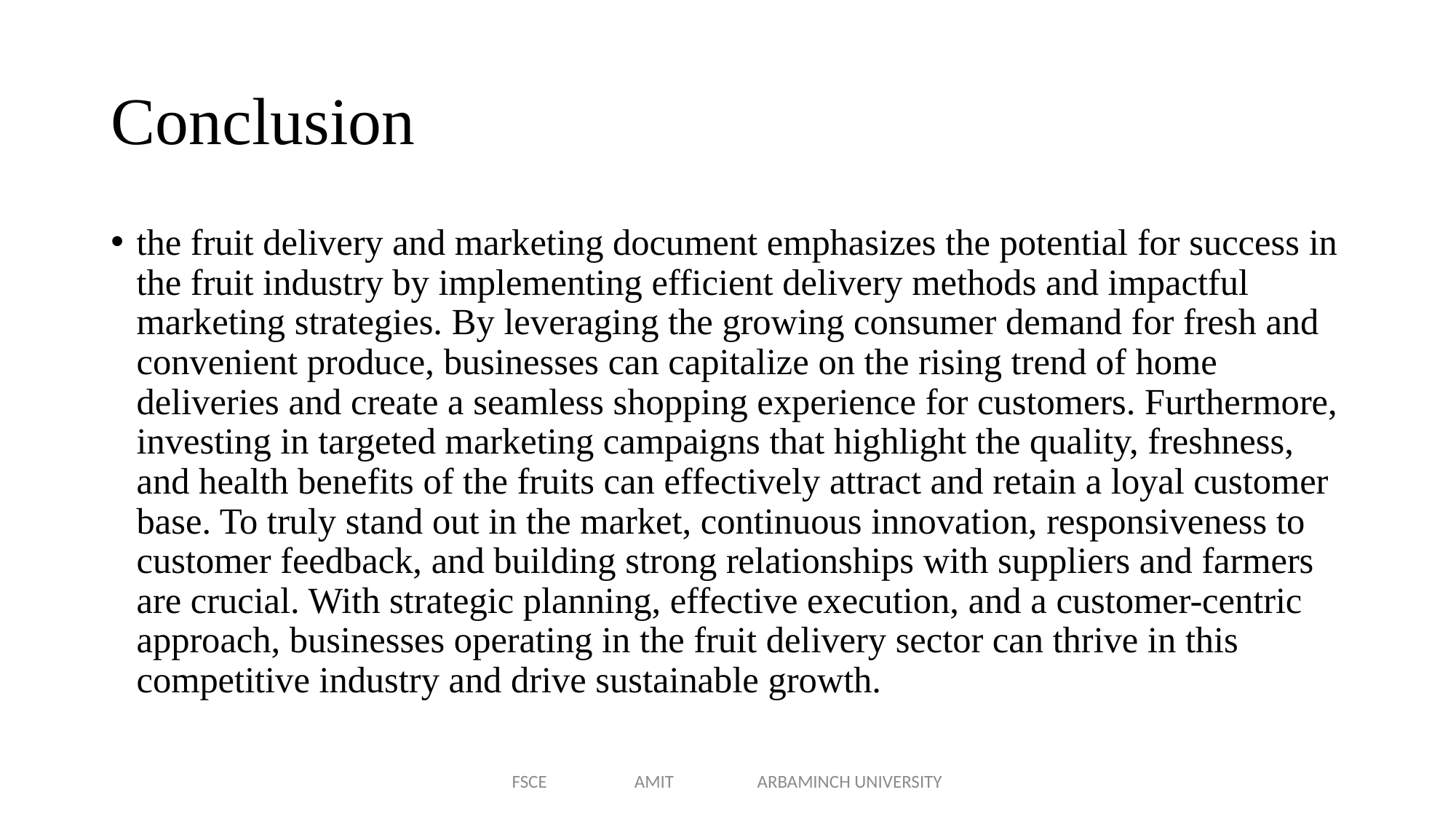

# Conclusion
the fruit delivery and marketing document emphasizes the potential for success in the fruit industry by implementing efficient delivery methods and impactful marketing strategies. By leveraging the growing consumer demand for fresh and convenient produce, businesses can capitalize on the rising trend of home deliveries and create a seamless shopping experience for customers. Furthermore, investing in targeted marketing campaigns that highlight the quality, freshness, and health benefits of the fruits can effectively attract and retain a loyal customer base. To truly stand out in the market, continuous innovation, responsiveness to customer feedback, and building strong relationships with suppliers and farmers are crucial. With strategic planning, effective execution, and a customer-centric approach, businesses operating in the fruit delivery sector can thrive in this competitive industry and drive sustainable growth.
FSCE                     AMIT                    ARBAMINCH UNIVERSITY